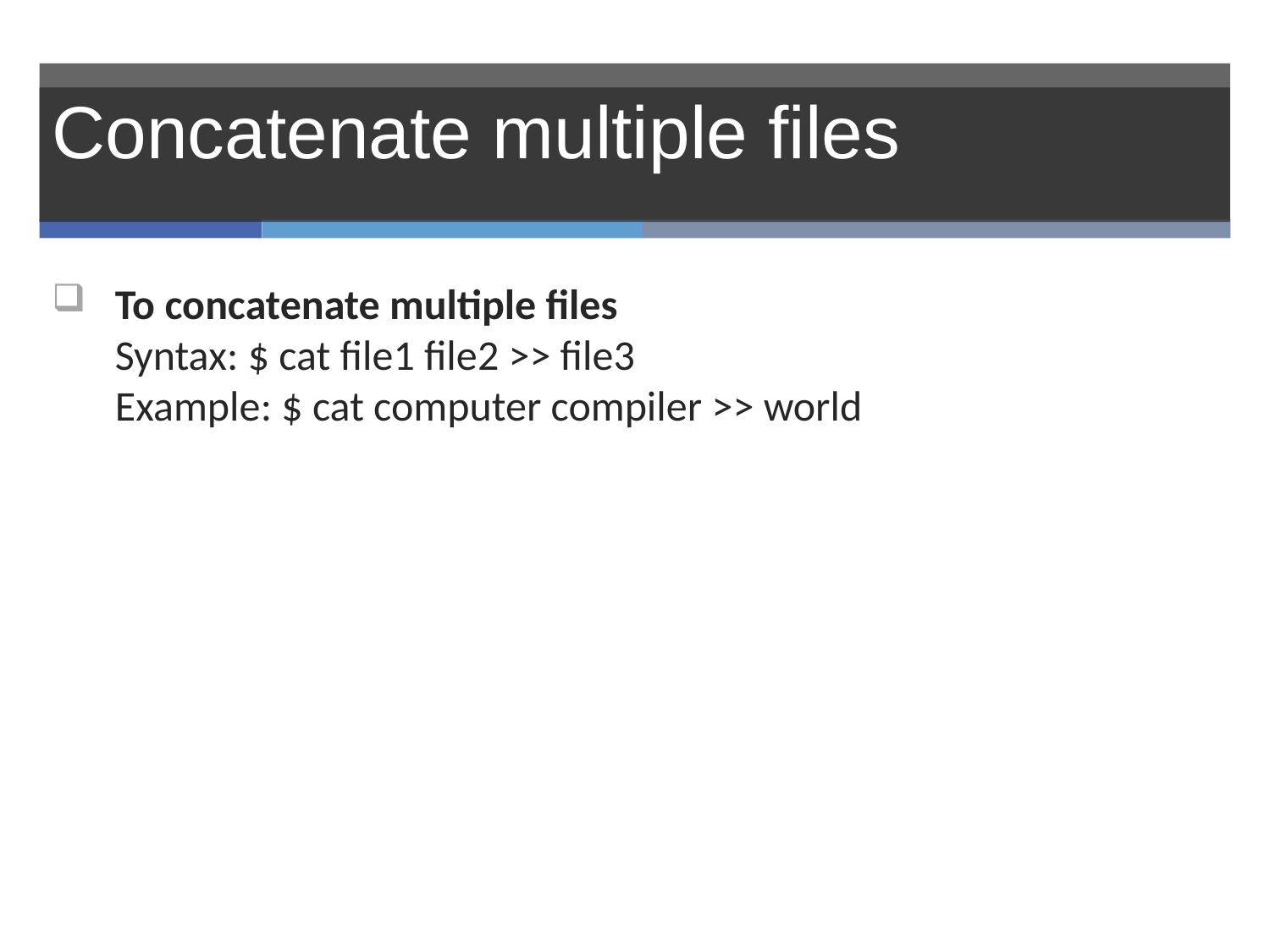

Concatenate multiple files
To concatenate multiple files
Syntax: $ cat file1 file2 >> file3
Example: $ cat computer compiler >> world